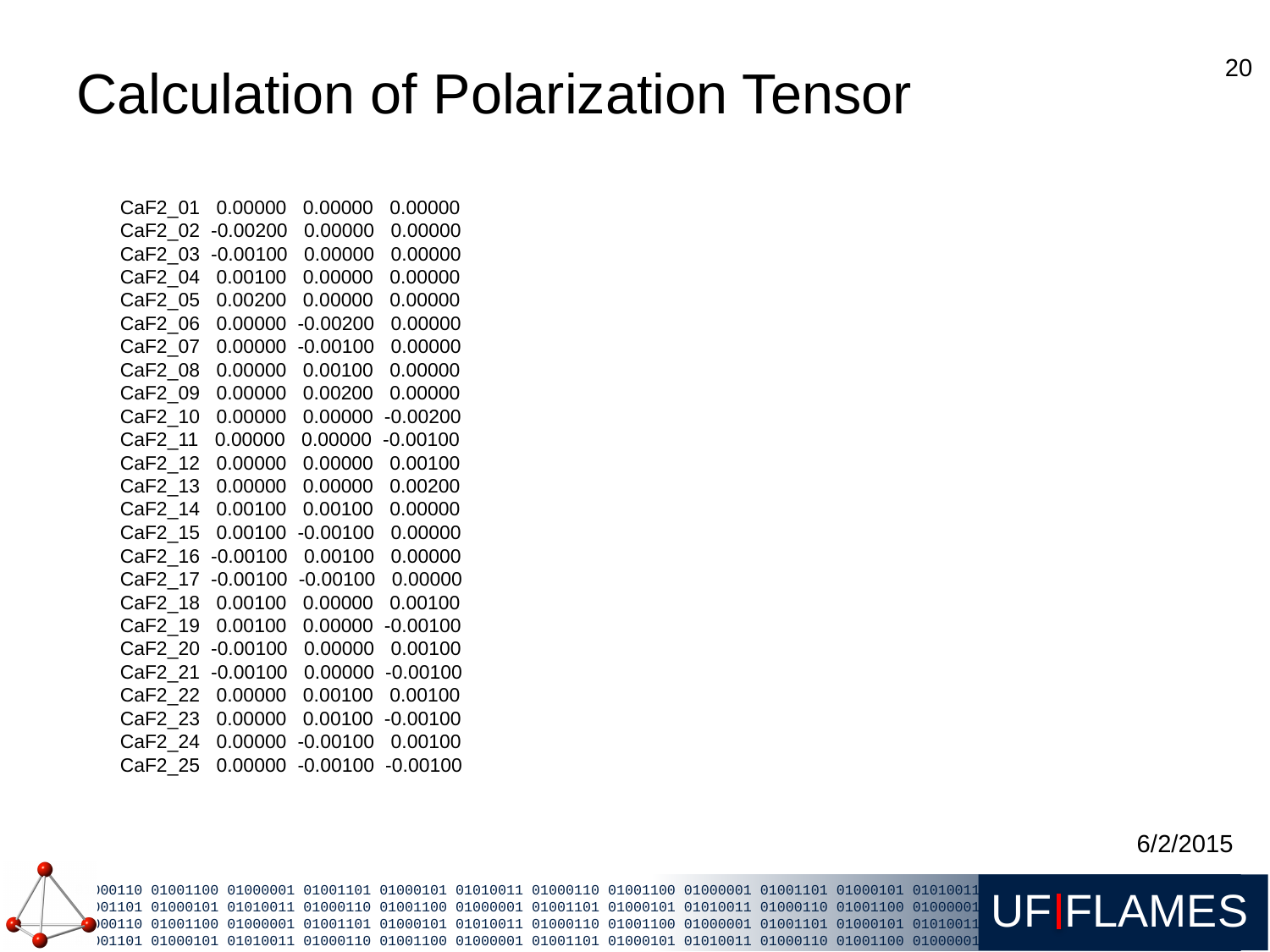

# Calculation of Polarization Tensor
20
CaF2_01   0.00000   0.00000   0.00000
CaF2_02  -0.00200   0.00000   0.00000
CaF2_03  -0.00100   0.00000   0.00000
CaF2_04   0.00100   0.00000   0.00000
CaF2_05   0.00200   0.00000   0.00000
CaF2_06   0.00000  -0.00200   0.00000
CaF2_07   0.00000  -0.00100   0.00000
CaF2_08   0.00000   0.00100   0.00000
CaF2_09   0.00000   0.00200   0.00000
CaF2_10   0.00000   0.00000  -0.00200
CaF2_11   0.00000   0.00000  -0.00100
CaF2_12   0.00000   0.00000   0.00100
CaF2_13   0.00000   0.00000   0.00200
CaF2_14   0.00100   0.00100   0.00000
CaF2_15   0.00100  -0.00100   0.00000
CaF2_16  -0.00100   0.00100   0.00000
CaF2_17  -0.00100  -0.00100   0.00000
CaF2_18   0.00100   0.00000   0.00100
CaF2_19   0.00100   0.00000  -0.00100
CaF2_20  -0.00100   0.00000   0.00100
CaF2_21  -0.00100   0.00000  -0.00100
CaF2_22   0.00000   0.00100   0.00100
CaF2_23   0.00000   0.00100  -0.00100
CaF2_24   0.00000  -0.00100   0.00100
CaF2_25   0.00000  -0.00100  -0.00100
6/2/2015